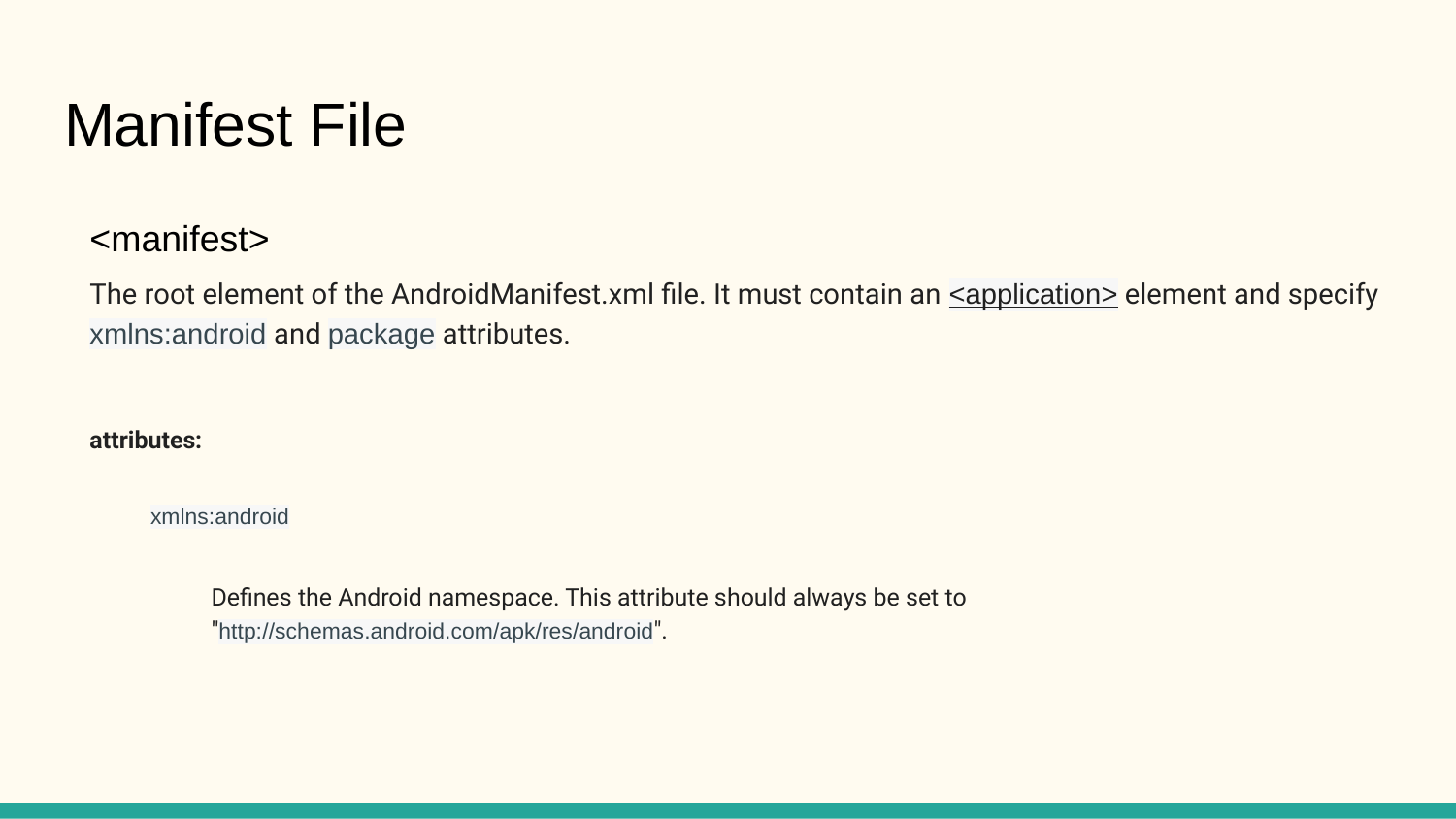

# Manifest File

<manifest>
The root element of the AndroidManifest.xml file. It must contain an <application> element and specify xmlns:android and package attributes.

attributes:
xmlns:android
Defines the Android namespace. This attribute should always be set to "http://schemas.android.com/apk/res/android".